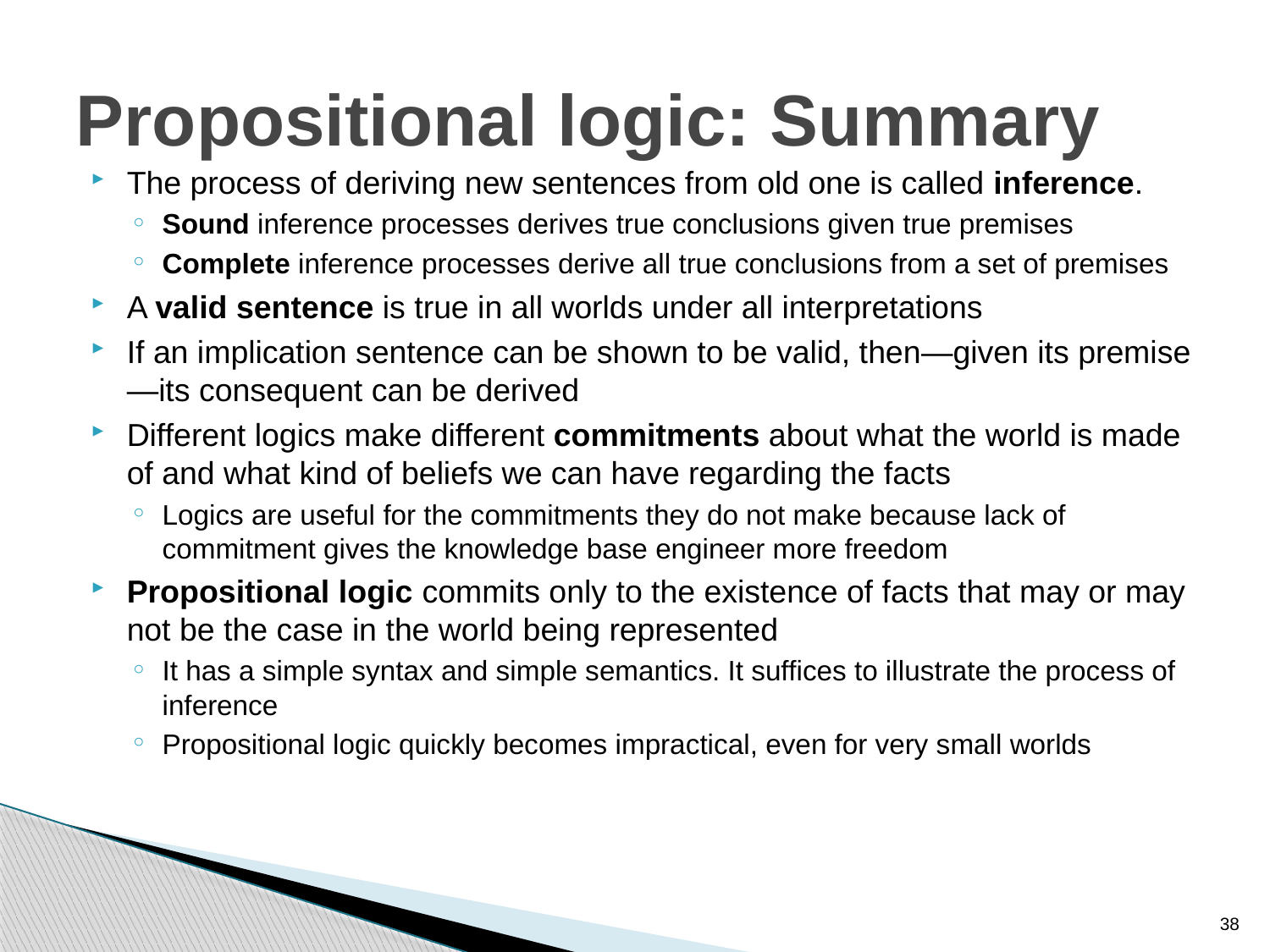

# Propositional logic: Summary
The process of deriving new sentences from old one is called inference.
Sound inference processes derives true conclusions given true premises
Complete inference processes derive all true conclusions from a set of premises
A valid sentence is true in all worlds under all interpretations
If an implication sentence can be shown to be valid, then—given its premise—its consequent can be derived
Different logics make different commitments about what the world is made of and what kind of beliefs we can have regarding the facts
Logics are useful for the commitments they do not make because lack of commitment gives the knowledge base engineer more freedom
Propositional logic commits only to the existence of facts that may or may not be the case in the world being represented
It has a simple syntax and simple semantics. It suffices to illustrate the process of inference
Propositional logic quickly becomes impractical, even for very small worlds
38